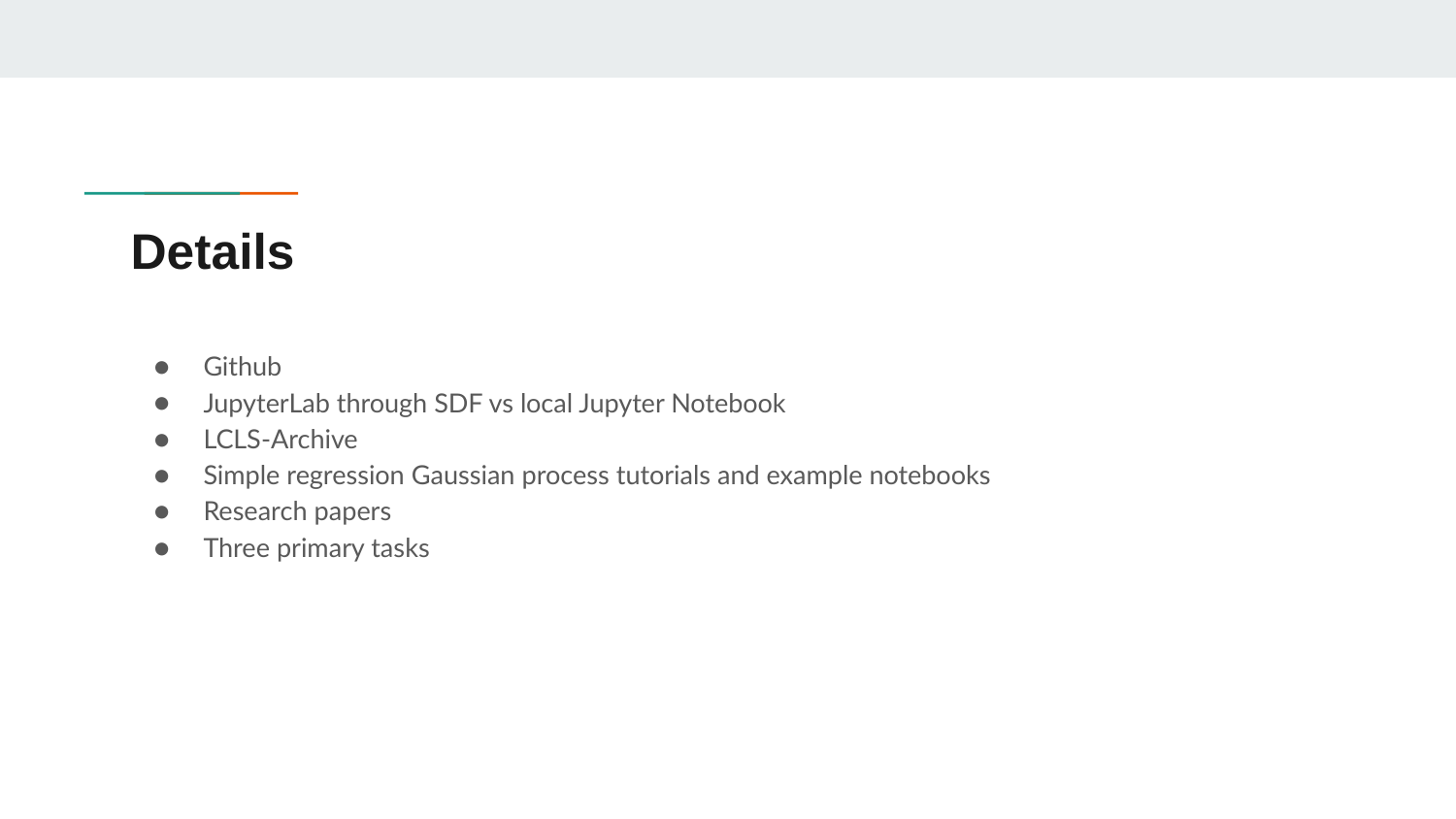

# Details
Github
JupyterLab through SDF vs local Jupyter Notebook
LCLS-Archive
Simple regression Gaussian process tutorials and example notebooks
Research papers
Three primary tasks